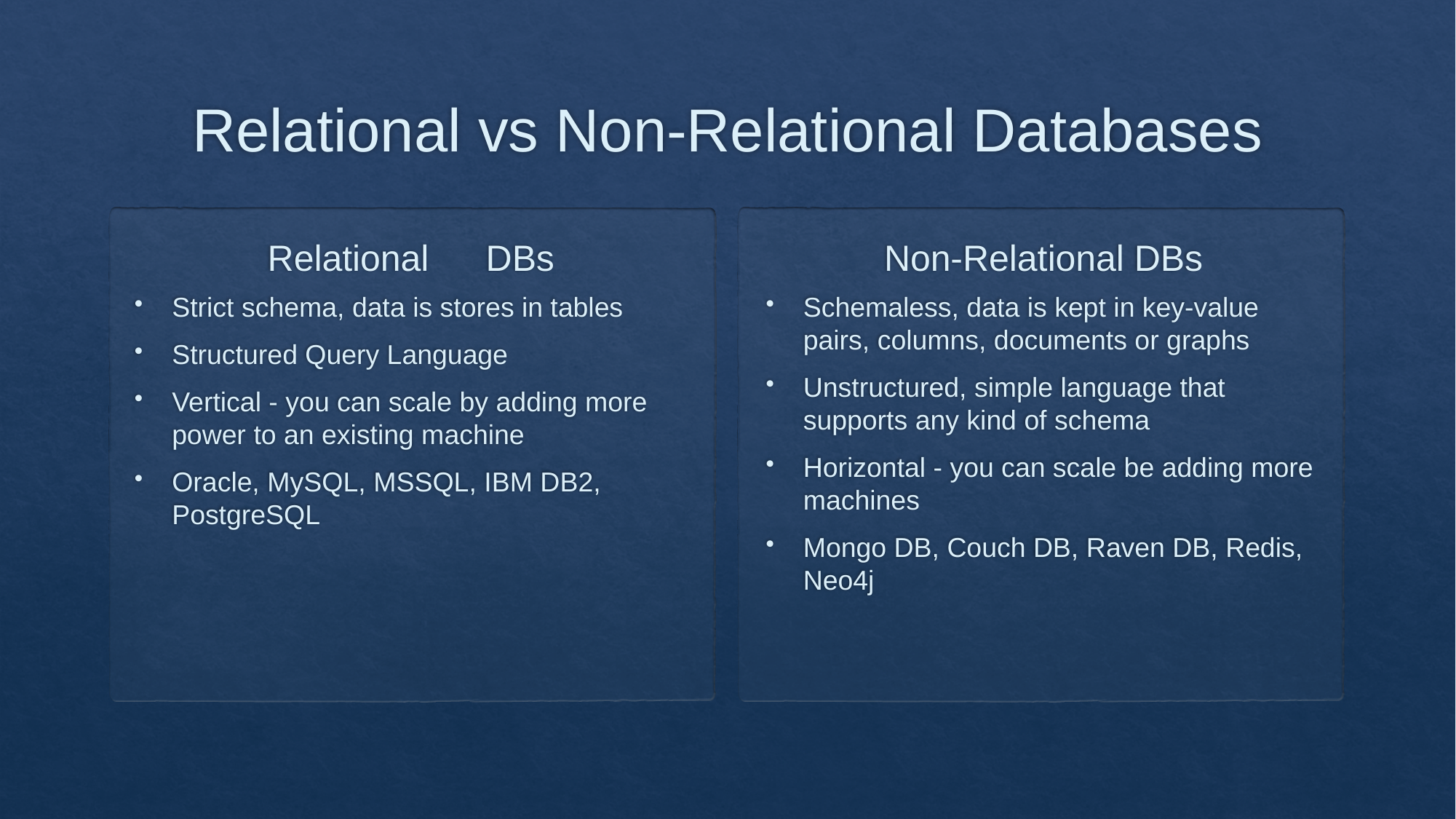

# Relational vs Non-Relational Databases
Relational	DBs
Non-Relational DBs
Strict schema, data is stores in tables
Structured Query Language
Vertical - you can scale by adding more power to an existing machine
Oracle, MySQL, MSSQL, IBM DB2, PostgreSQL
Schemaless, data is kept in key-value pairs, columns, documents or graphs
Unstructured, simple language that supports any kind of schema
Horizontal - you can scale be adding more machines
Mongo DB, Couch DB, Raven DB, Redis, Neo4j